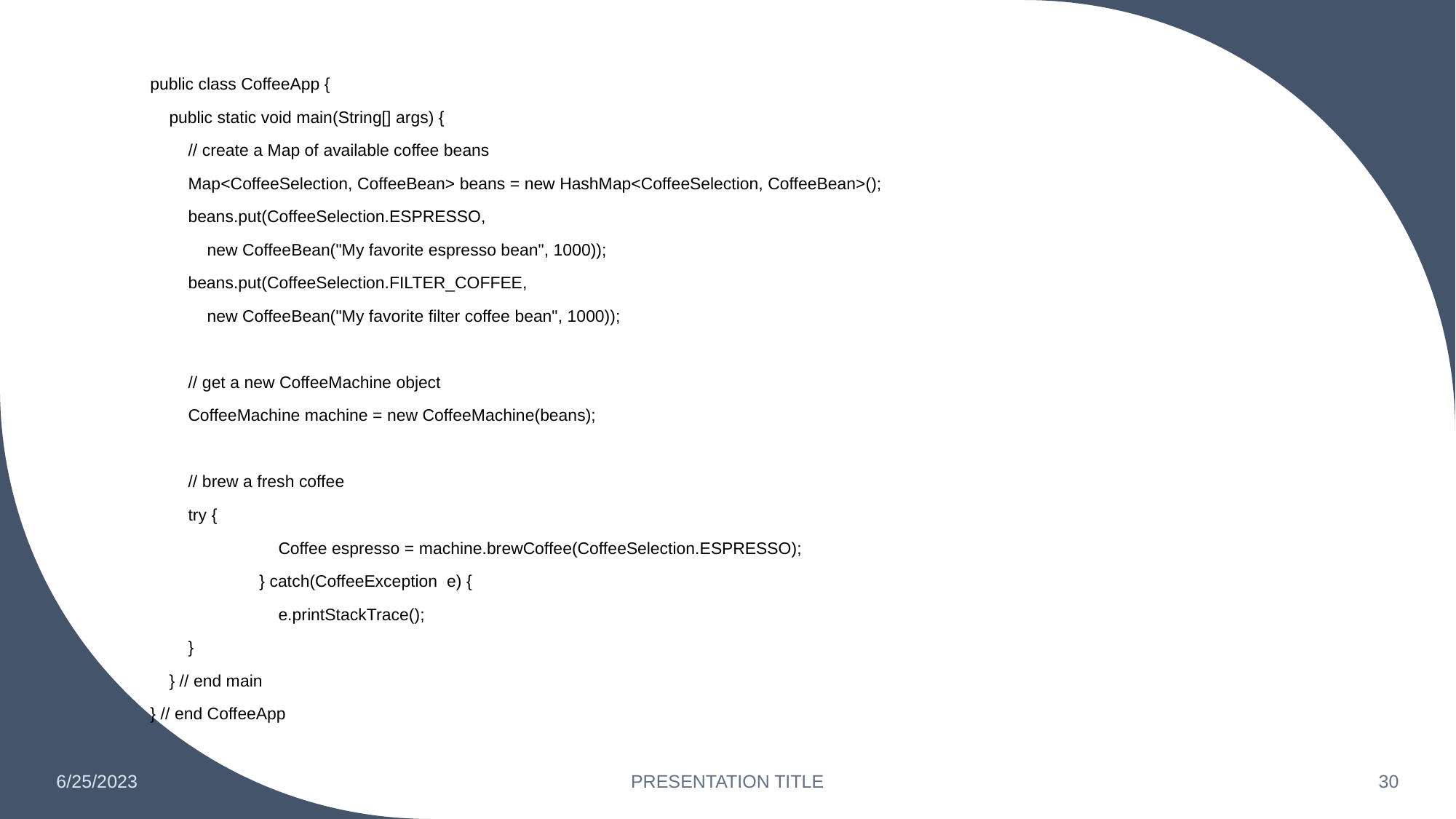

public class CoffeeApp {
    public static void main(String[] args) {
        // create a Map of available coffee beans
        Map<CoffeeSelection, CoffeeBean> beans = new HashMap<CoffeeSelection, CoffeeBean>();
        beans.put(CoffeeSelection.ESPRESSO,
            new CoffeeBean("My favorite espresso bean", 1000));
        beans.put(CoffeeSelection.FILTER_COFFEE,
            new CoffeeBean("My favorite filter coffee bean", 1000));

        // get a new CoffeeMachine object
        CoffeeMachine machine = new CoffeeMachine(beans);

        // brew a fresh coffee
        try {
	    Coffee espresso = machine.brewCoffee(CoffeeSelection.ESPRESSO);
	} catch(CoffeeException  e) {
	    e.printStackTrace();
        }
    } // end main
} // end CoffeeApp
6/25/2023
PRESENTATION TITLE
30